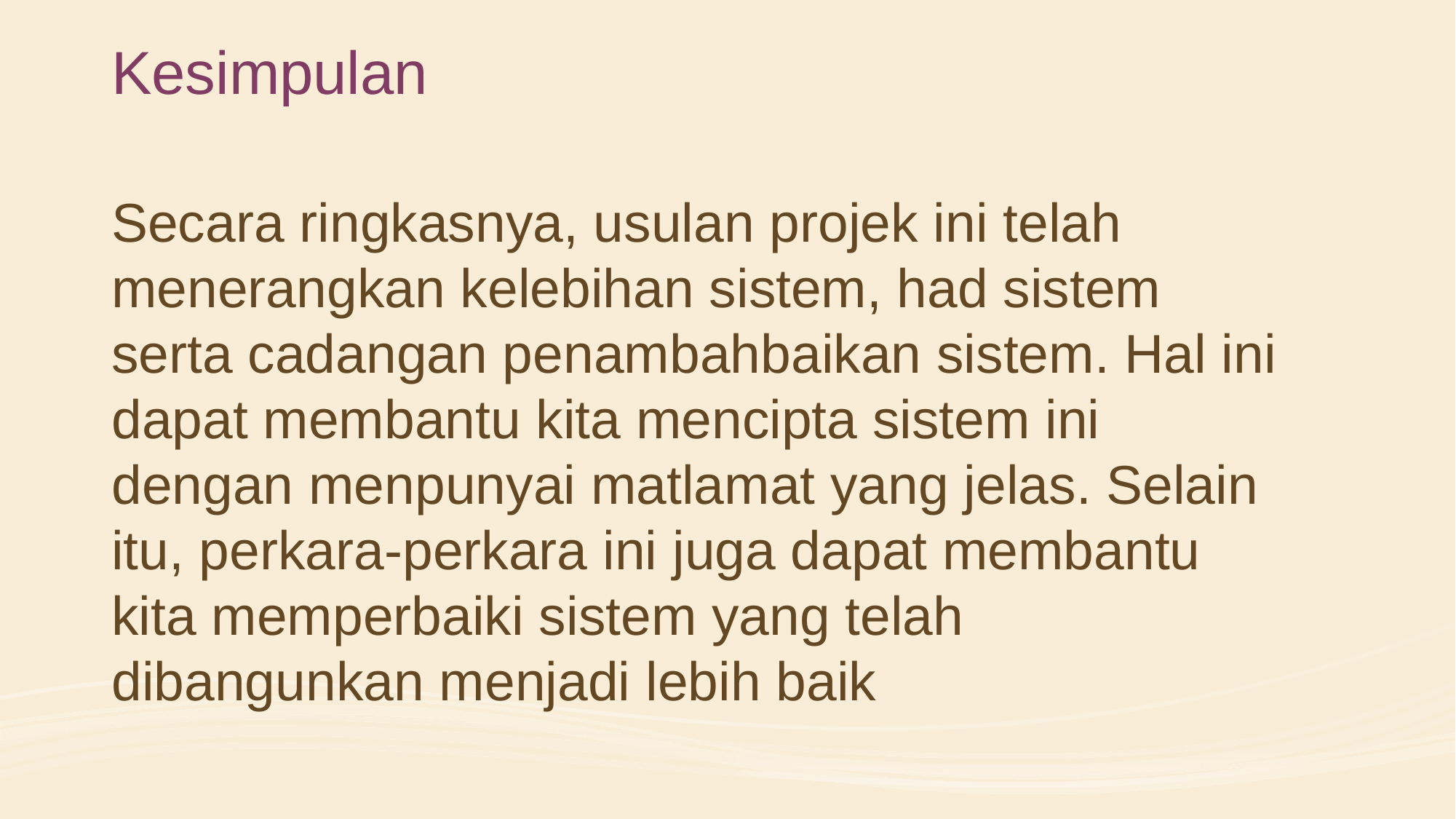

Kesimpulan
Secara ringkasnya, usulan projek ini telah menerangkan kelebihan sistem, had sistem serta cadangan penambahbaikan sistem. Hal ini dapat membantu kita mencipta sistem ini dengan menpunyai matlamat yang jelas. Selain itu, perkara-perkara ini juga dapat membantu kita memperbaiki sistem yang telah dibangunkan menjadi lebih baik